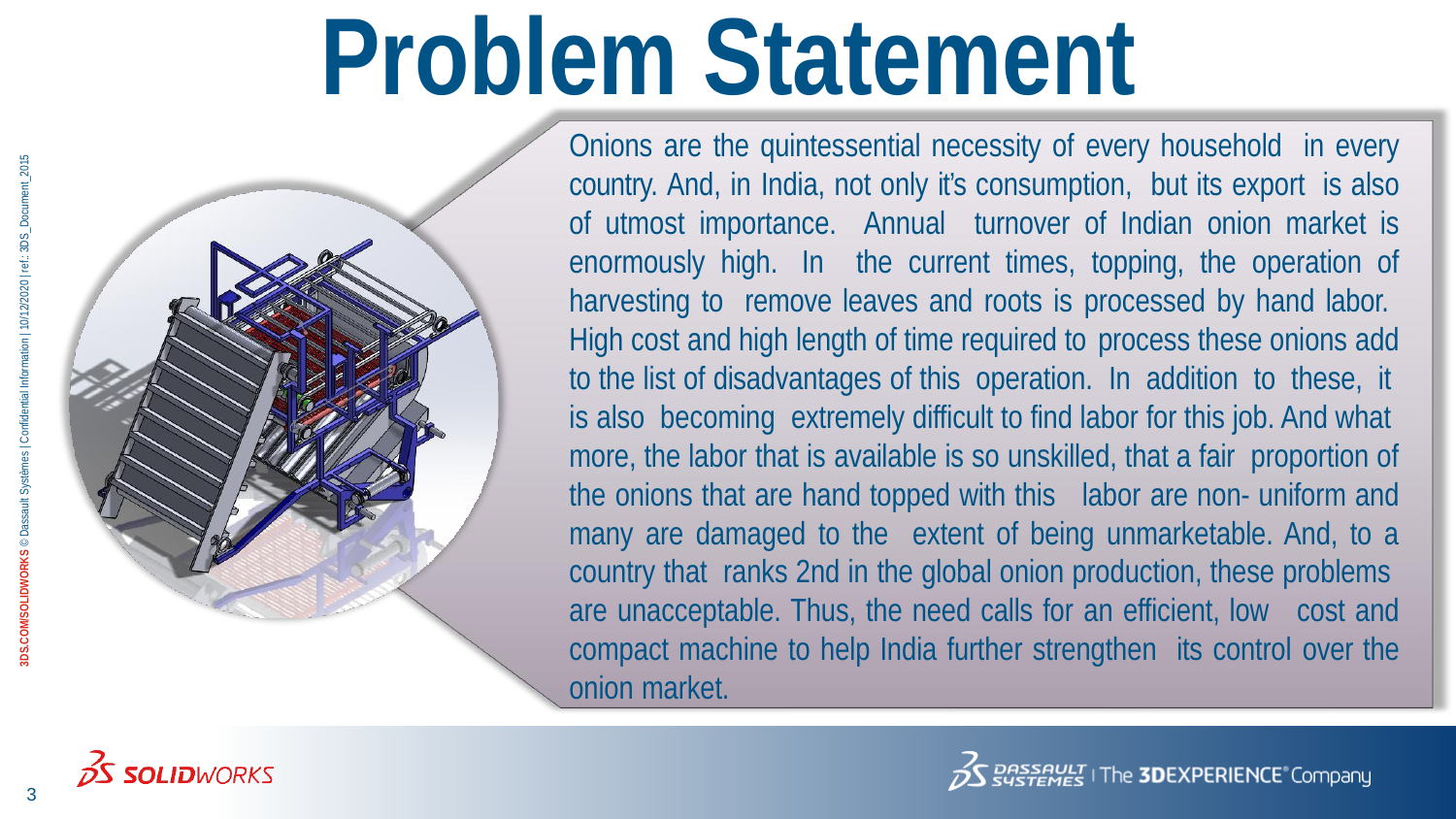

Problem Statement

Onions are the quintessential necessity of every household  in every country. And, in India, not only it’s consumption,  but its export is also of utmost importance.  Annual  turnover of Indian onion market is enormously high. In  the current times, topping, the operation of harvesting to  remove leaves and roots is processed by hand labor.  High cost and high length of time required to process these onions add to the list of disadvantages of this  operation. In  addition  to  these,  it  is also  becoming  extremely difficult to find labor for this job. And what  more, the labor that is available is so unskilled, that a fair  proportion of the onions that are hand topped with this  labor are non- uniform and many are damaged to the  extent of being unmarketable. And, to a country that  ranks 2nd in the global onion production, these problems  are unacceptable. Thus, the need calls for an efficient, low  cost and compact machine to help India further strengthen  its control over the onion market.